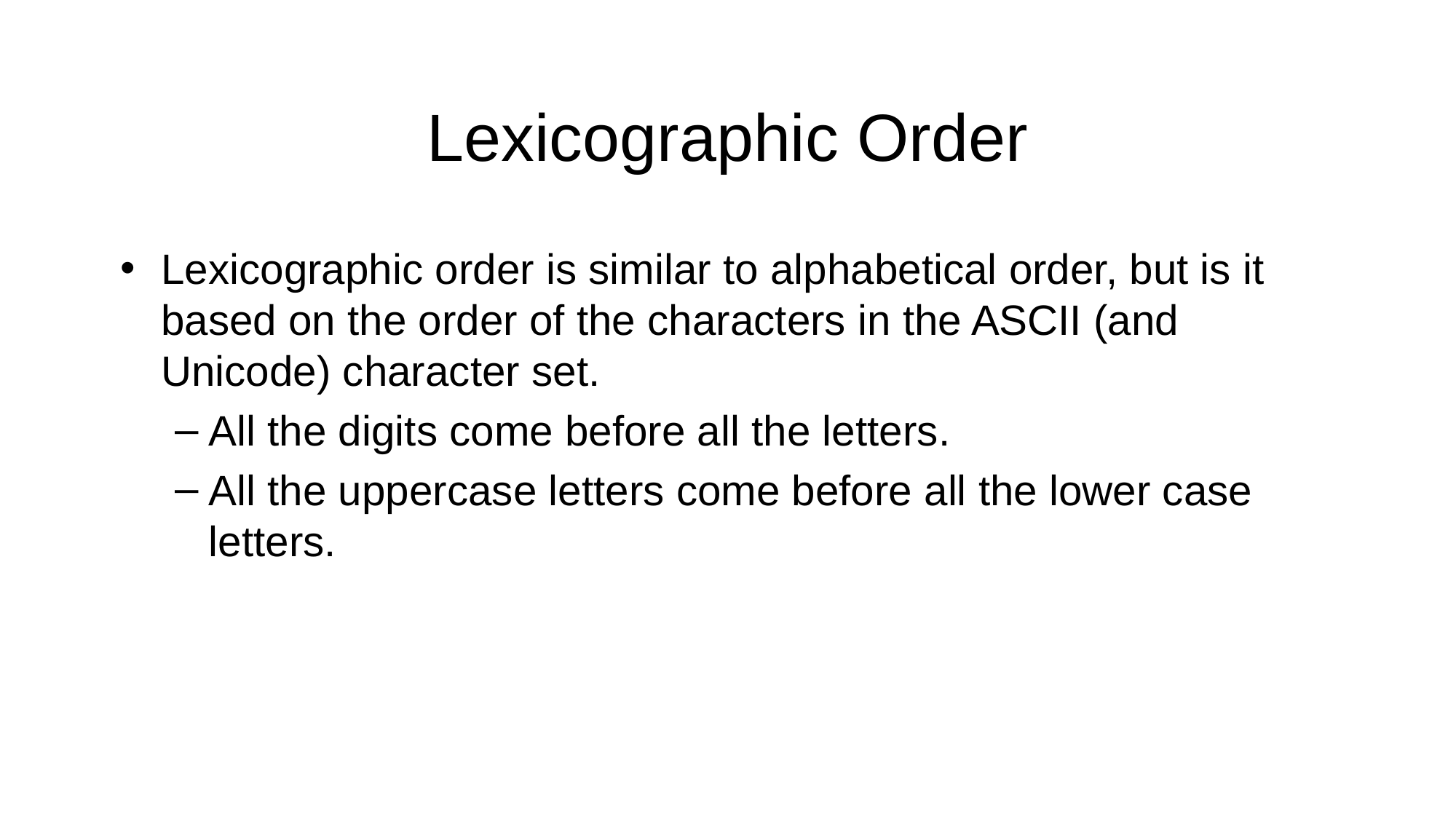

# Lexicographic Order
Lexicographic order is similar to alphabetical order, but is it based on the order of the characters in the ASCII (and Unicode) character set.
All the digits come before all the letters.
All the uppercase letters come before all the lower case letters.